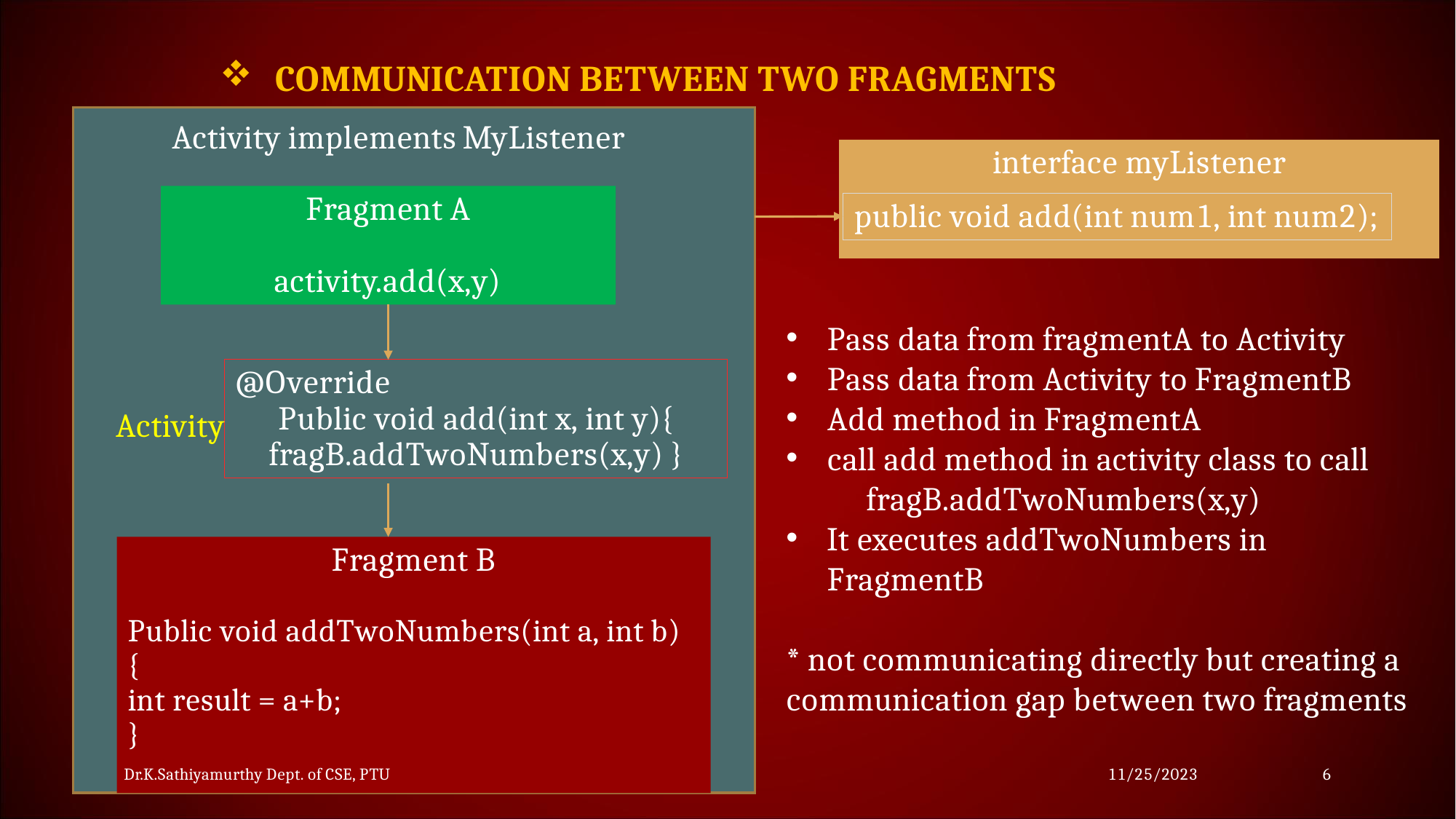

COMMUNICATION BETWEEN TWO FRAGMENTS

Activity implements MyListener
interface myListener

Fragment A

              activity.add(x,y)
public void add(int num1, int num2);
Pass data from fragmentA to Activity
Pass data from Activity to FragmentB
Add method in FragmentA
call add method in activity class to call
           fragB.addTwoNumbers(x,y)
It executes addTwoNumbers in FragmentB

* not communicating directly but creating a communication gap between two fragments
@Override
Public void add(int x, int y){
fragB.addTwoNumbers(x,y) }
Activity
Fragment B

Public void addTwoNumbers(int a, int b) {
int result = a+b;
}

Dr.K.Sathiyamurthy Dept. of CSE, PTU
11/25/2023
6